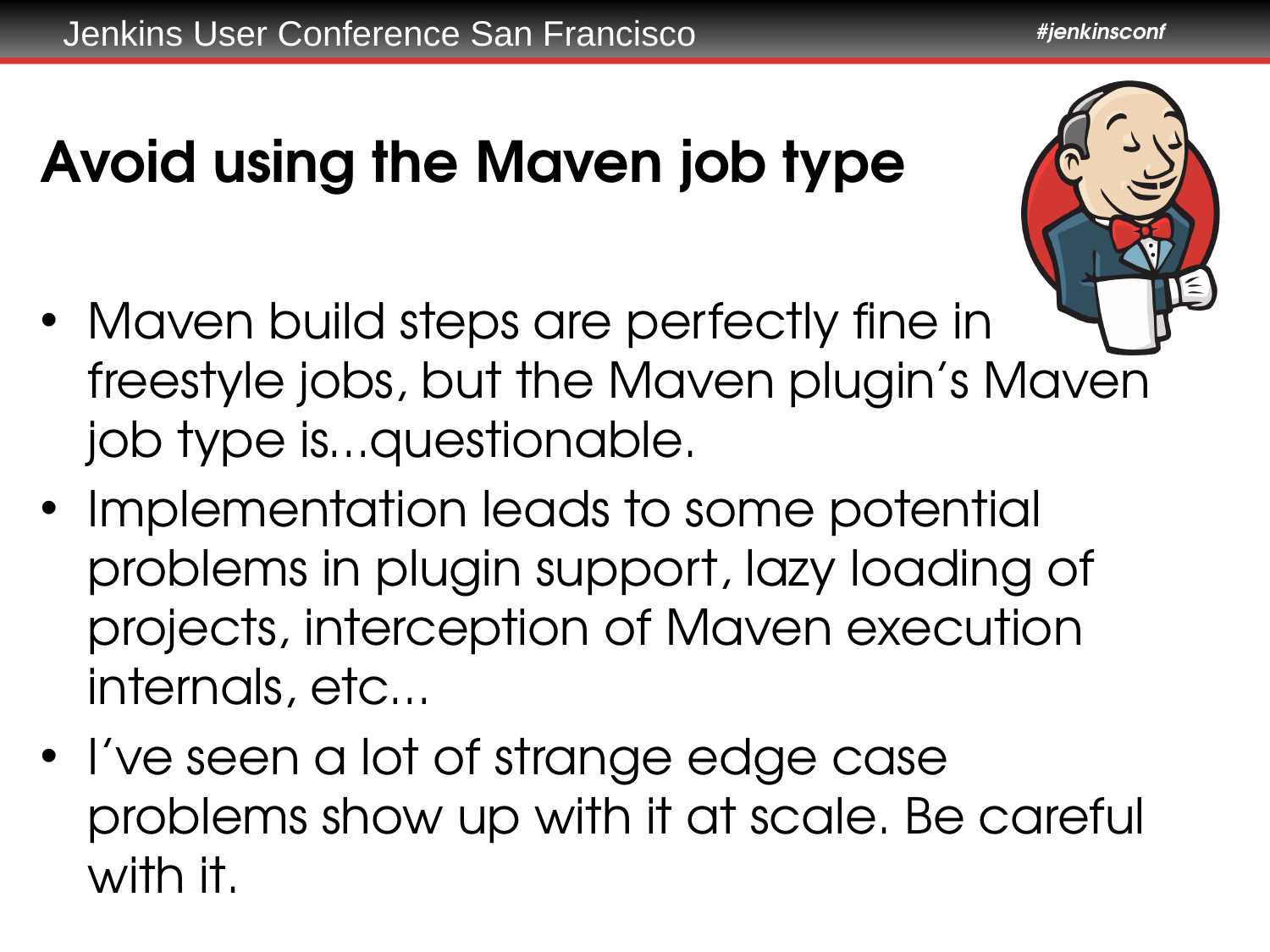

# Avoid using the Maven job type
Maven build steps are perfectly fine in freestyle jobs, but the Maven plugin’s Maven job type is…questionable.
Implementation leads to some potential problems in plugin support, lazy loading of projects, interception of Maven execution internals, etc…
I’ve seen a lot of strange edge case problems show up with it at scale. Be careful with it.
10